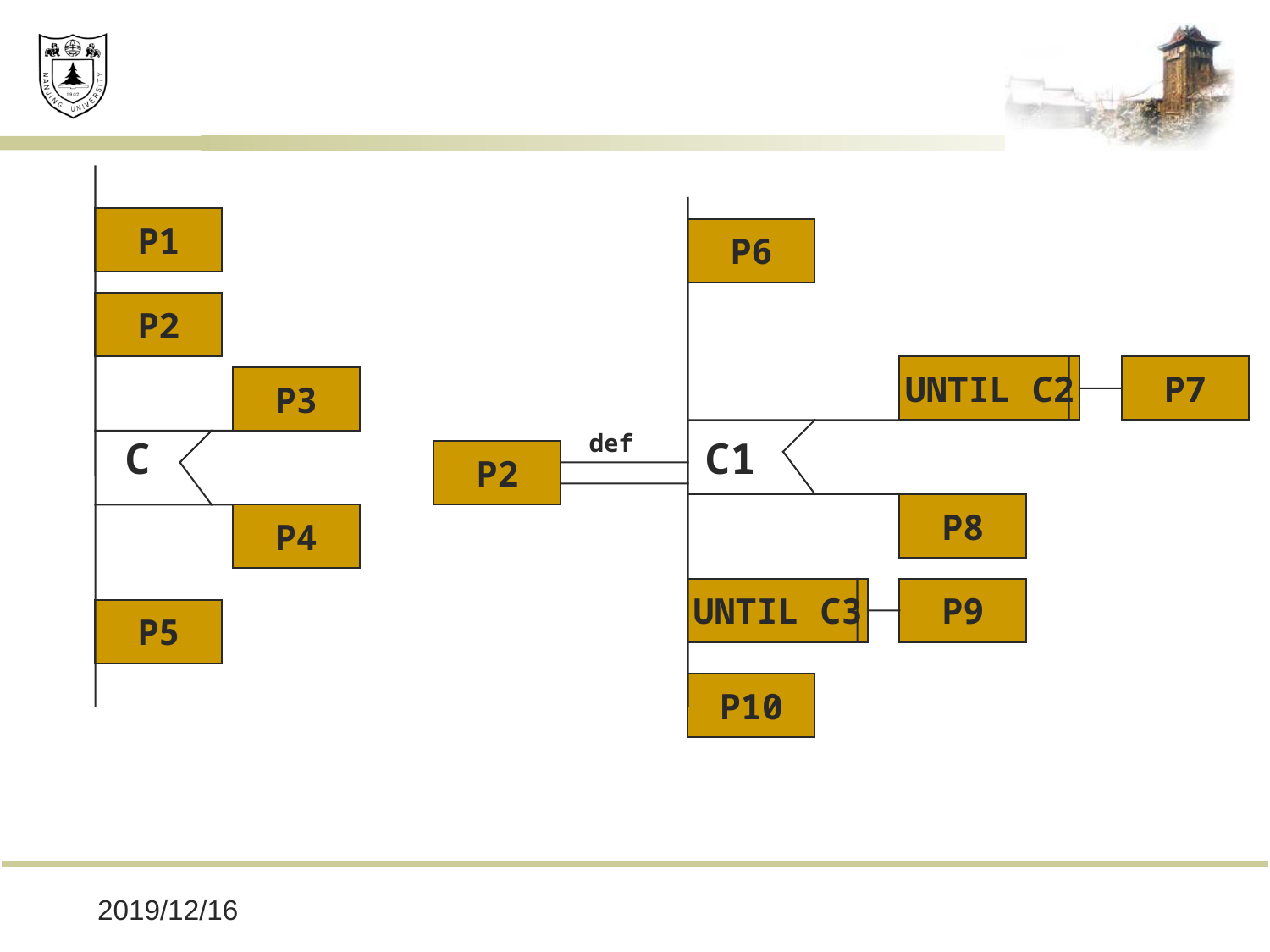

P1
P6
P2
UNTIL C2

P7
P3

def
C
C1

P2

P8

P4
UNTIL C3

P9
P5

P10
2019/12/16